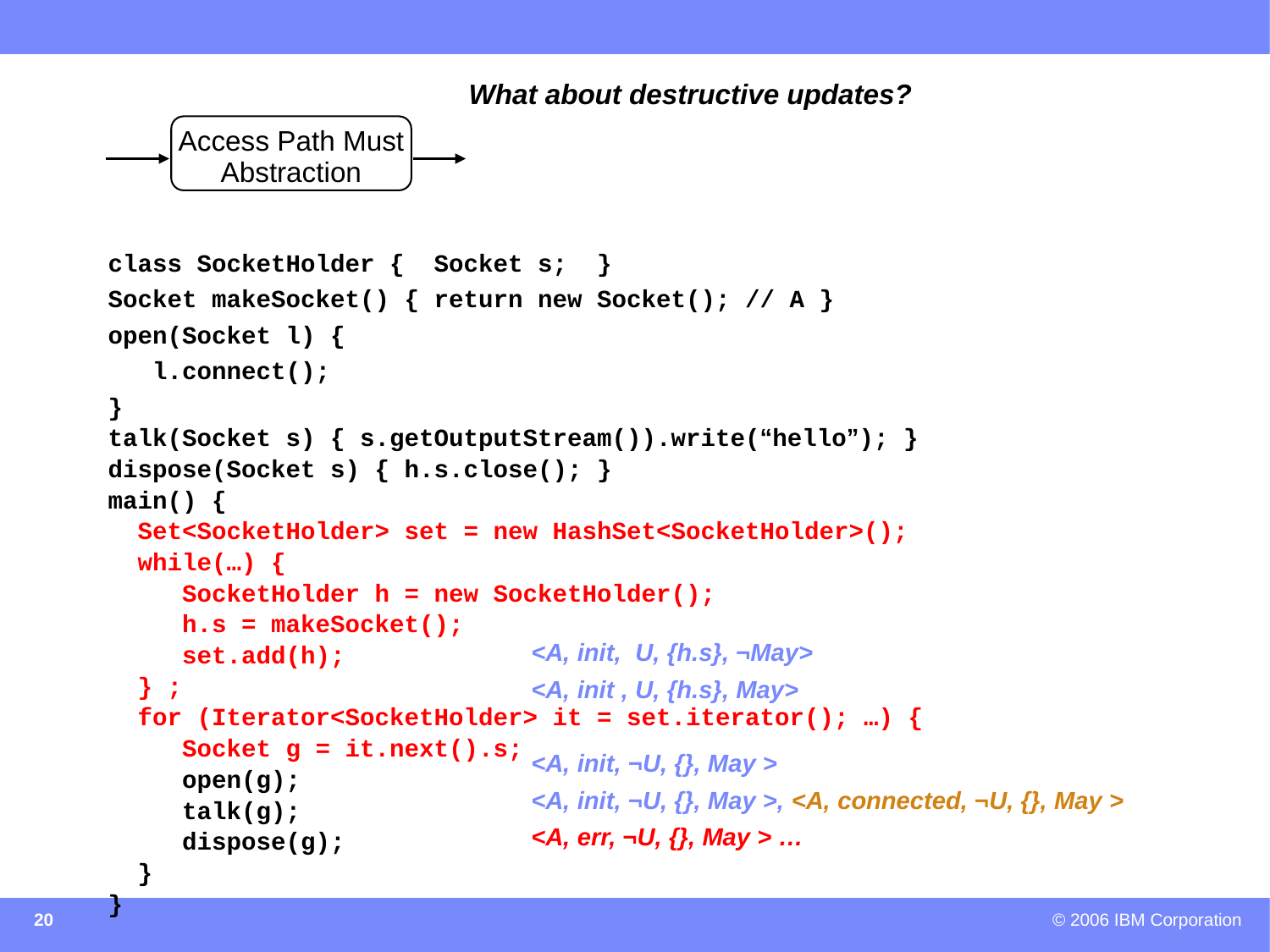

What about destructive updates?
Access Path Must
Abstraction
class SocketHolder {  Socket s;  }
Socket makeSocket() { return new Socket(); // A }
open(Socket l) {
   l.connect();
}
talk(Socket s) { s.getOutputStream()).write(“hello”); }
dispose(Socket s) { h.s.close(); }
main() {
  Set<SocketHolder> set = new HashSet<SocketHolder>();
  while(…) {
     SocketHolder h = new SocketHolder();
     h.s = makeSocket();
     set.add(h);
  } ;
  for (Iterator<SocketHolder> it = set.iterator(); …) {
     Socket g = it.next().s;
     open(g);
     talk(g);
     dispose(g);
  }
}

<A, init,  U, {h.s}, ¬May>
<A, init , U, {h.s}, May>

<A, init, ¬U, {}, May >
<A, init, ¬U, {}, May >, <A, connected, ¬U, {}, May >
<A, err, ¬U, {}, May > …

20